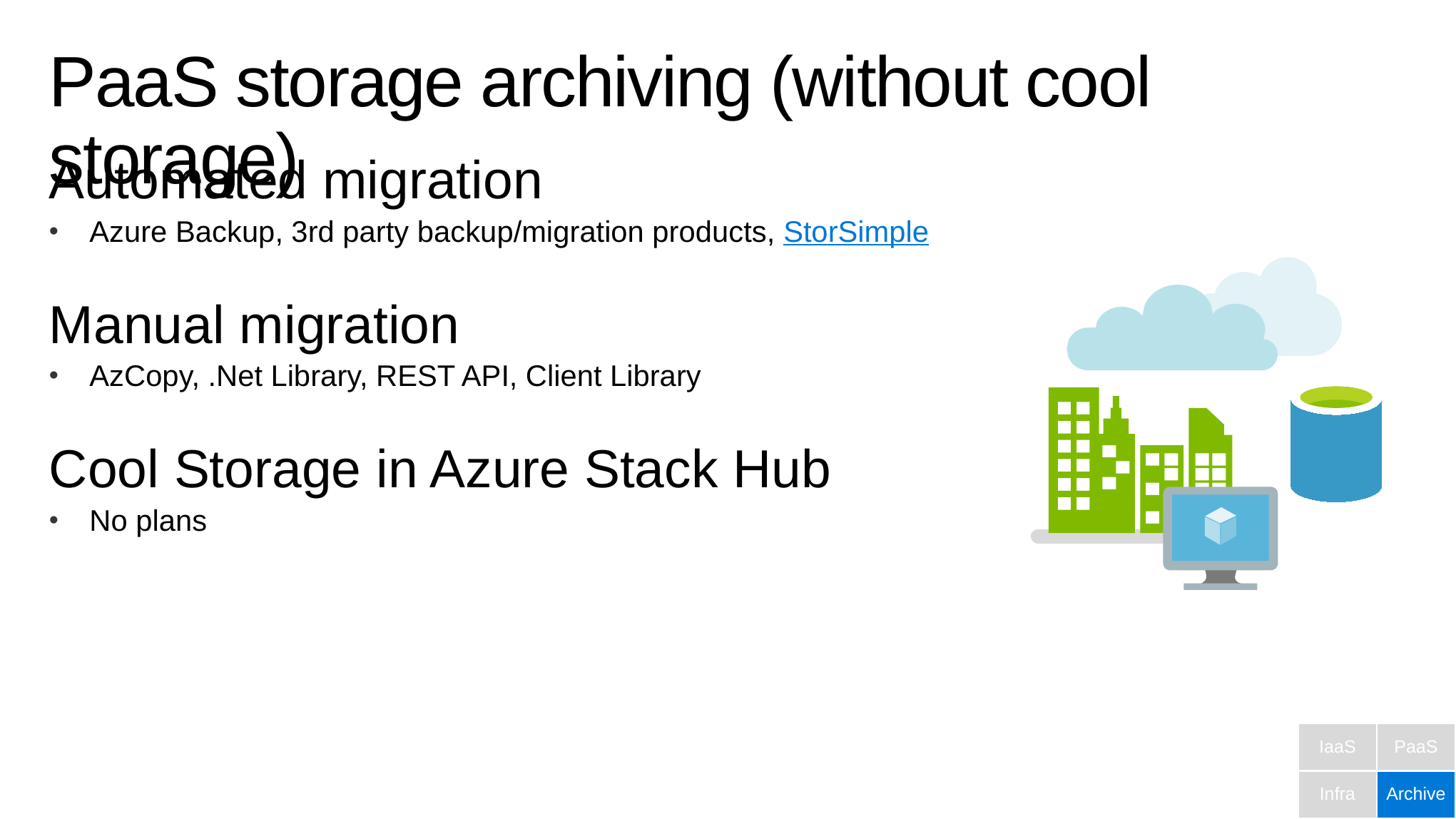

# PaaS storage archiving (without cool storage)
Automated migration
Azure Backup, 3rd party backup/migration products, StorSimple

Manual migration
AzCopy, .Net Library, REST API, Client Library

Cool Storage in Azure Stack Hub
No plans

IaaS
PaaS
Infra
Archive